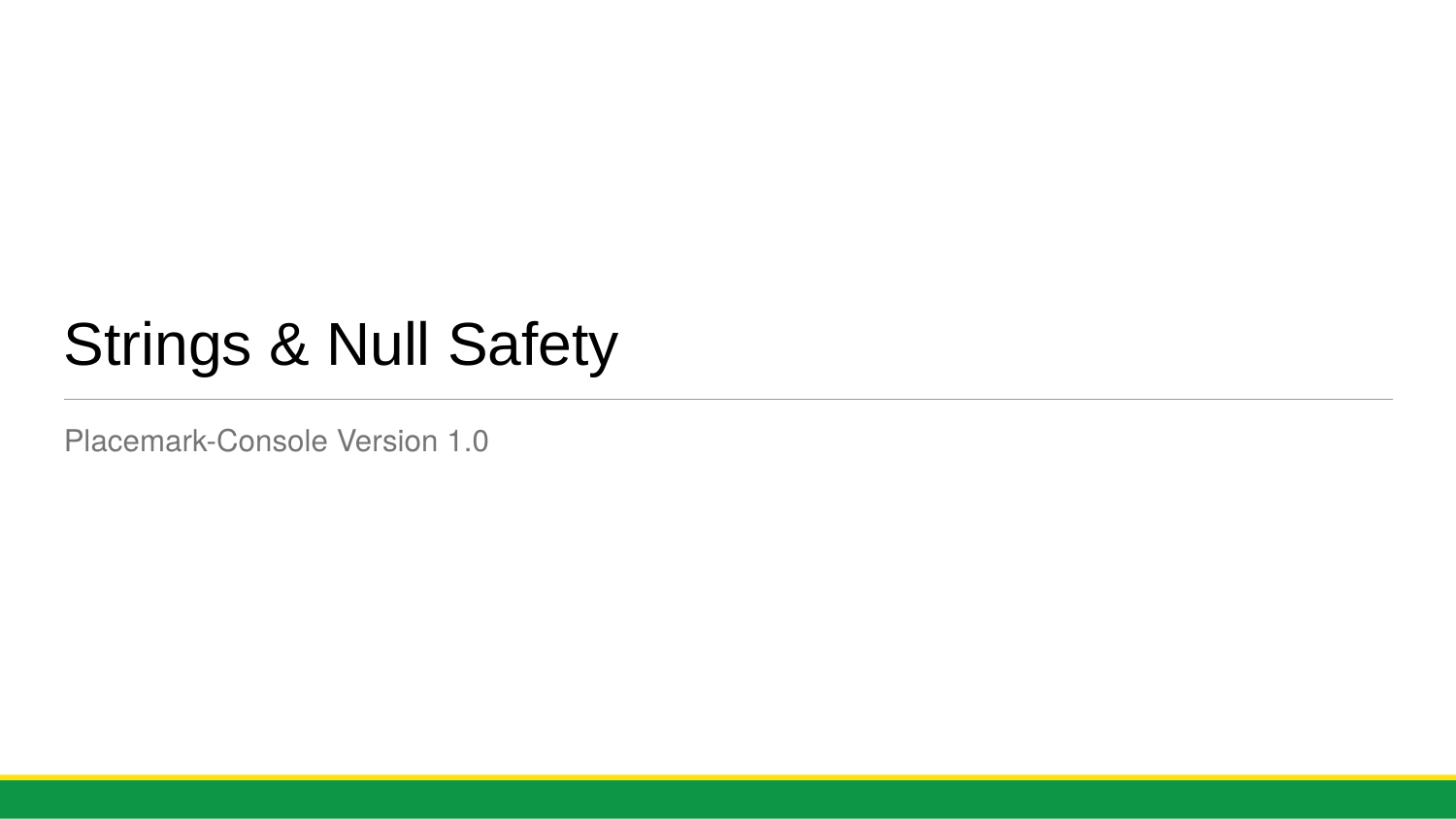

# Strings & Null Safety
Placemark-Console Version 1.0